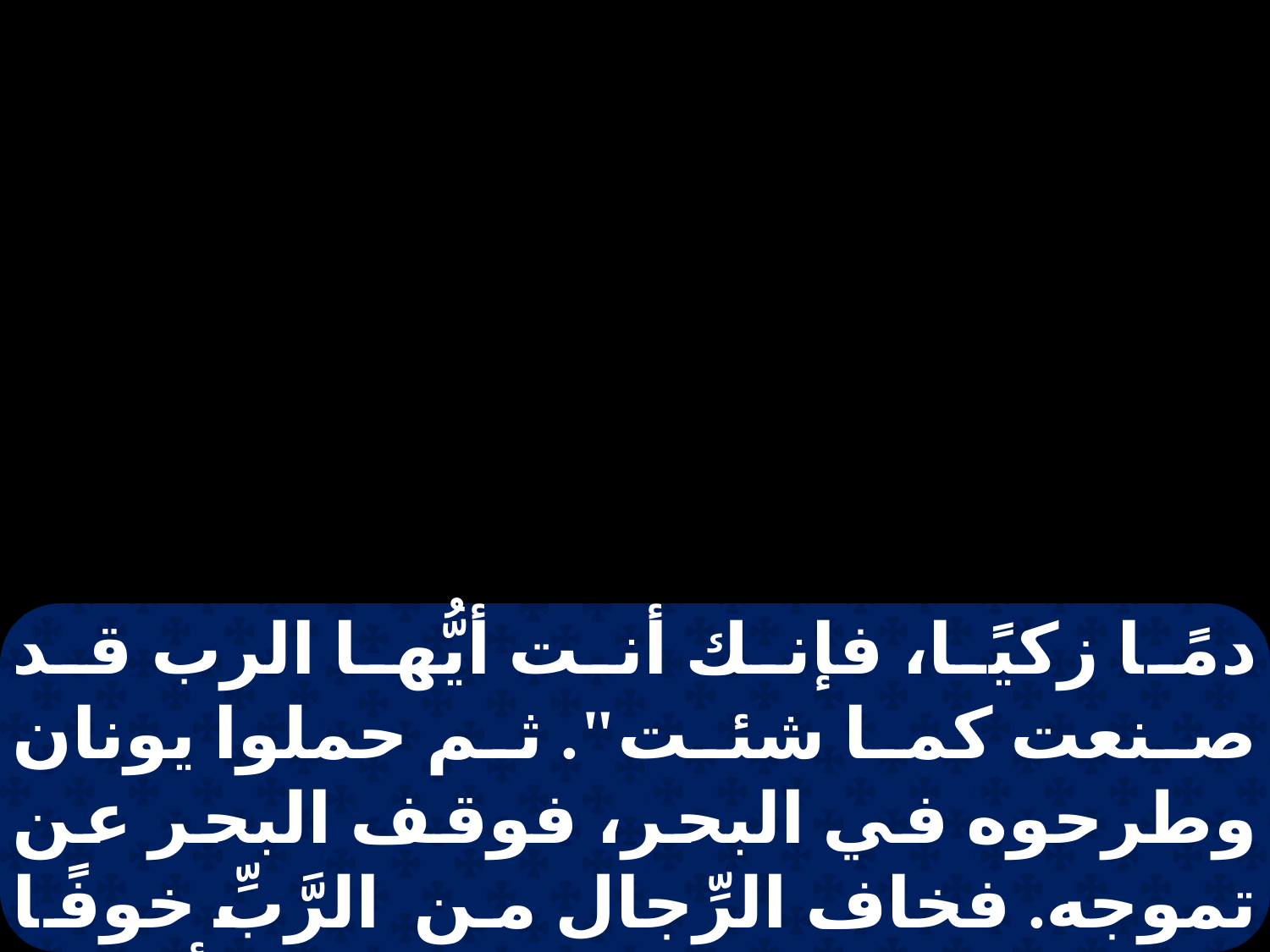

دمًا زكيًا، فإنك أنت أيُّها الرب قد صنعت كما شئت". ثم حملوا يونان وطرحوه في البحر، فوقف البحر عن تموجه. فخاف الرِّجال من الرَّبِّ خوفًا عظيمًا، وذبحُوا ذبيحةً للرَّب وأعلنوا الصلاة. فأمر الرَّبُّ حُوتًا عَظِيمًا